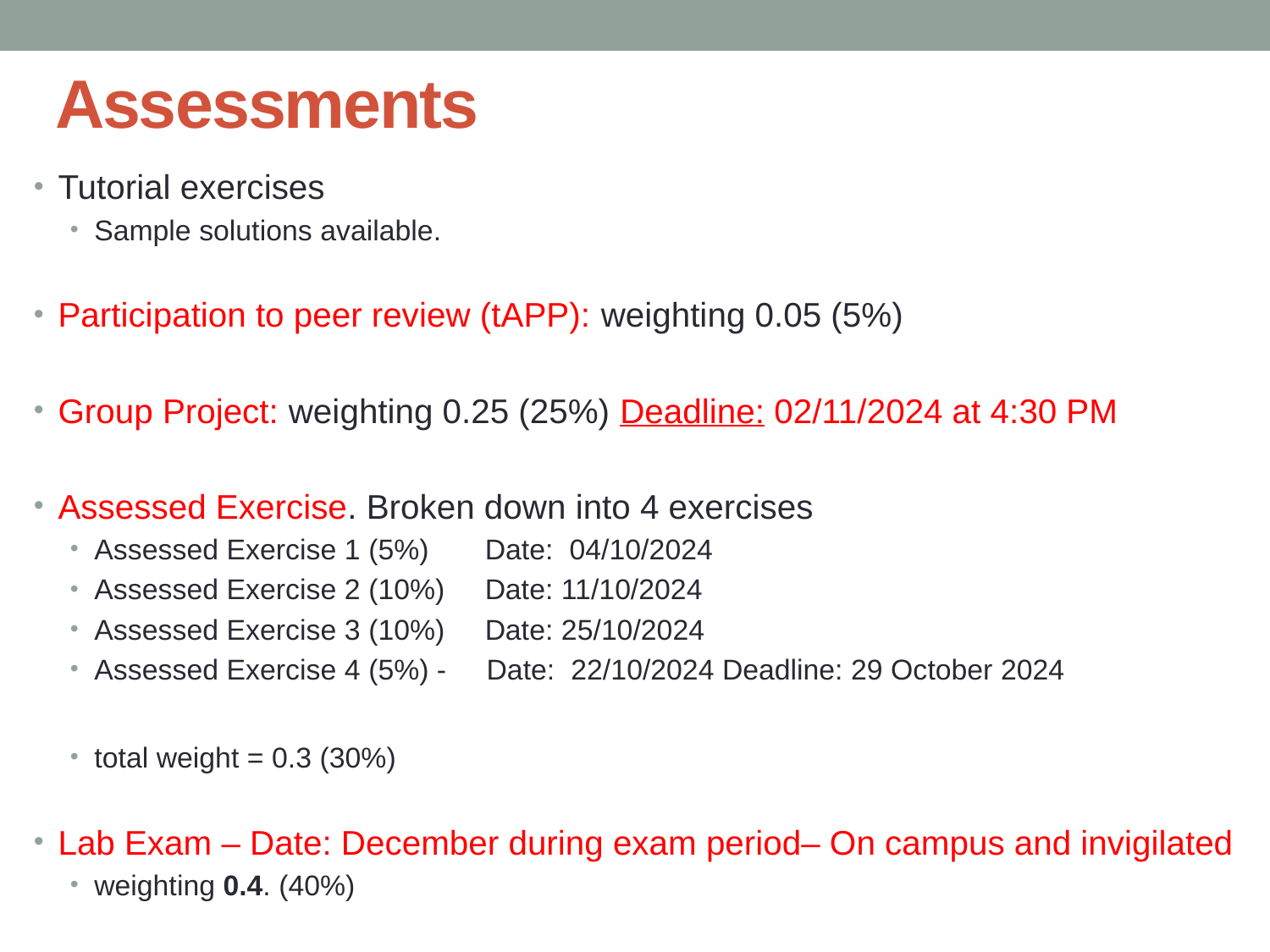

# Assessments
Tutorial exercises
Sample solutions available.

Participation to peer review (tAPP): weighting 0.05 (5%)

Group Project: weighting 0.25 (25%) Deadline: 02/11/2024 at 4:30 PM

Assessed Exercise. Broken down into 4 exercises
Assessed Exercise 1 (5%)       Date:  04/10/2024
Assessed Exercise 2 (10%)     Date: 11/10/2024
Assessed Exercise 3 (10%)     Date: 25/10/2024
Assessed Exercise 4 (5%) -     Date:  22/10/2024 Deadline: 29 October 2024

total weight = 0.3 (30%)

Lab Exam – Date: December during exam period– On campus and invigilated
weighting 0.4. (40%)